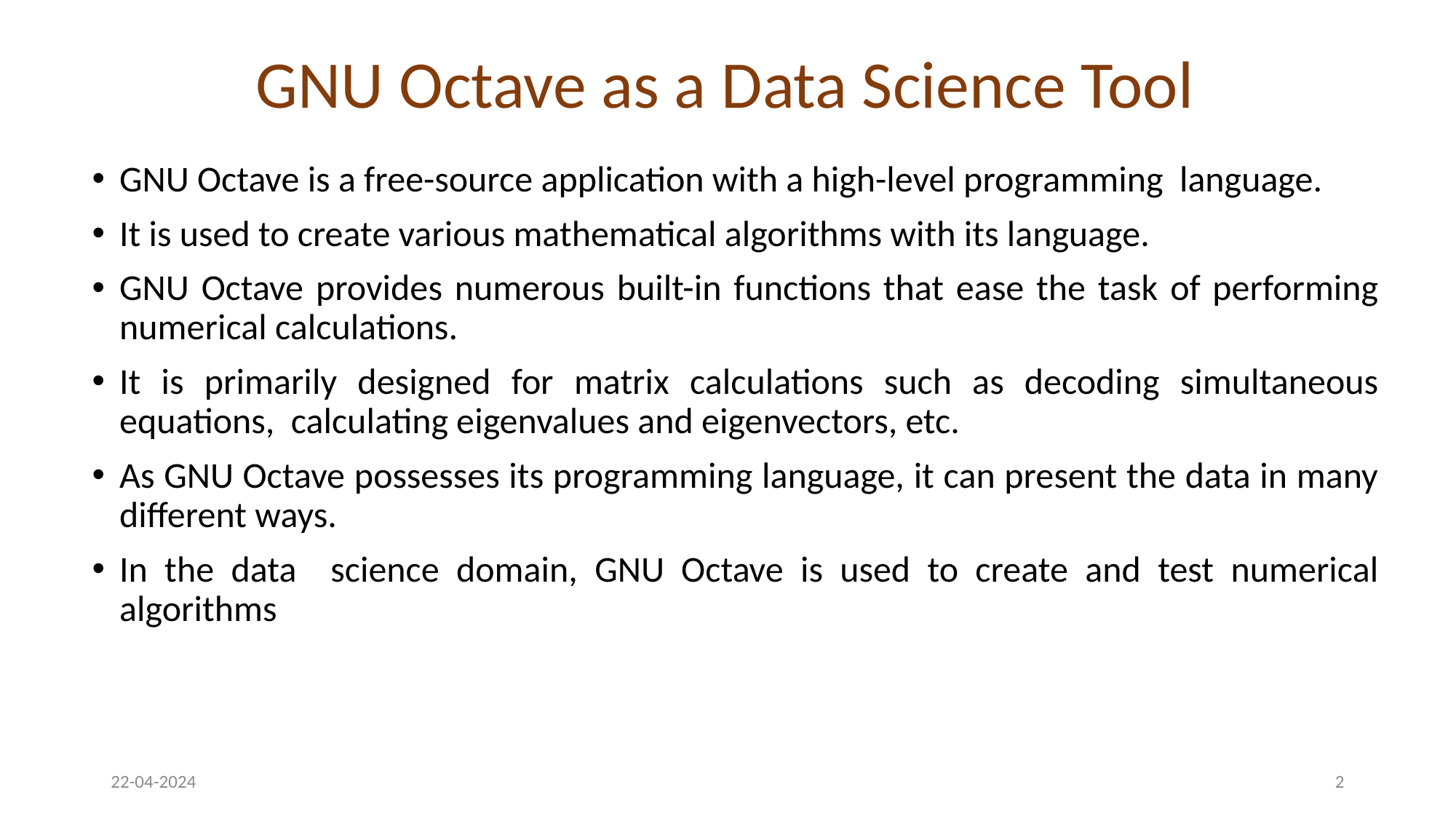

# GNU Octave as a Data Science Tool
GNU Octave is a free-source application with a high-level programming  language.
It is used to create various mathematical algorithms with its language.
GNU Octave provides numerous built-in functions that ease the task of performing numerical calculations.
It is primarily designed for matrix calculations such as decoding simultaneous equations,  calculating eigenvalues and eigenvectors, etc.
As GNU Octave possesses its programming language, it can present the data in many different ways.
In the data  science domain, GNU Octave is used to create and test numerical algorithms

22-04-2024
2